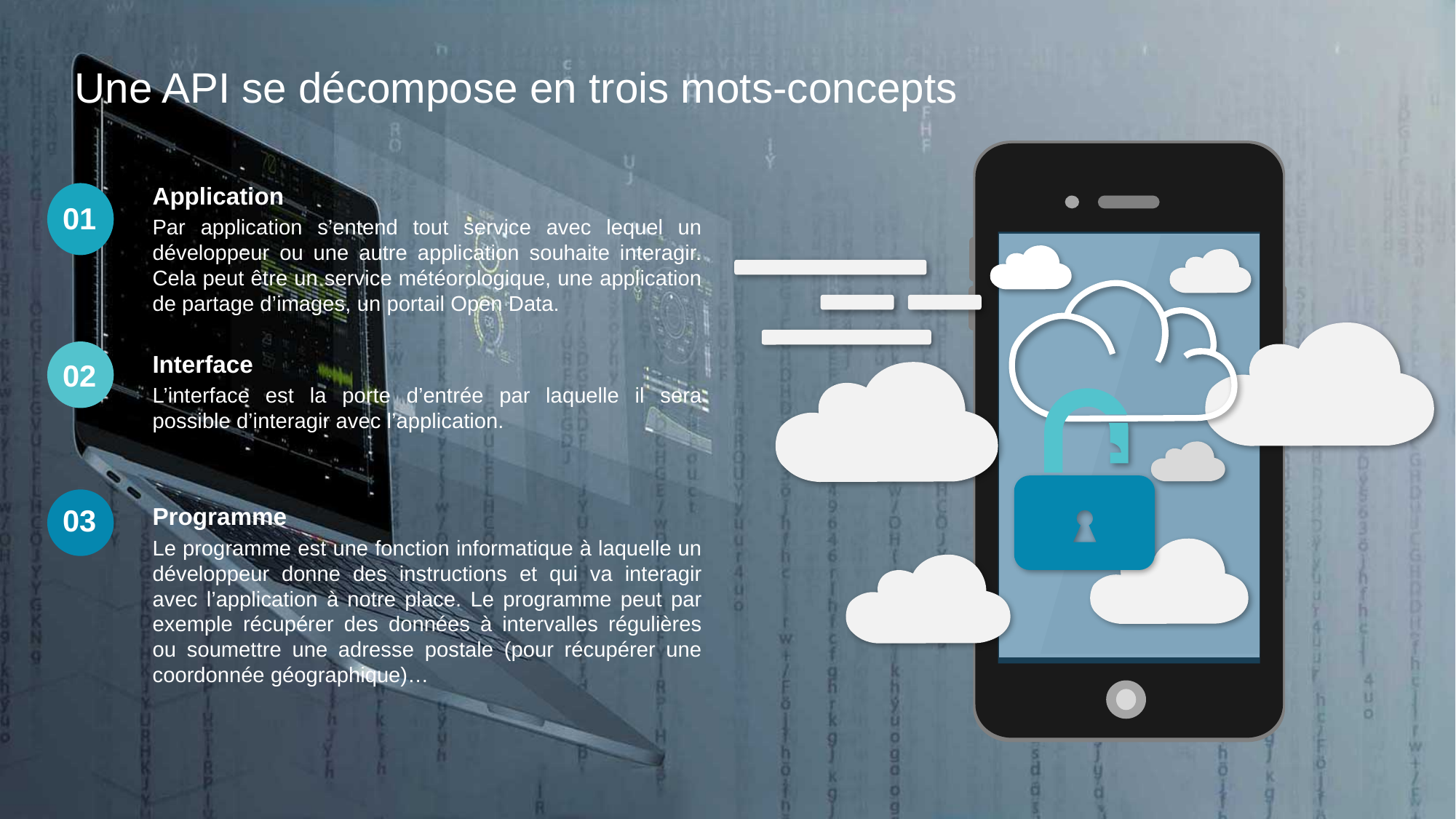

Une API se décompose en trois mots-concepts

Application
Par application s’entend tout service avec lequel un développeur ou une autre application souhaite interagir. Cela peut être un service météorologique, une application de partage d’images, un portail Open Data.

01

Interface
L’interface est la porte d’entrée par laquelle il sera possible d’interagir avec l’application.
02

03
Programme
Le programme est une fonction informatique à laquelle un développeur donne des instructions et qui va interagir avec l’application à notre place. Le programme peut par exemple récupérer des données à intervalles régulières ou soumettre une adresse postale (pour récupérer une coordonnée géographique)…